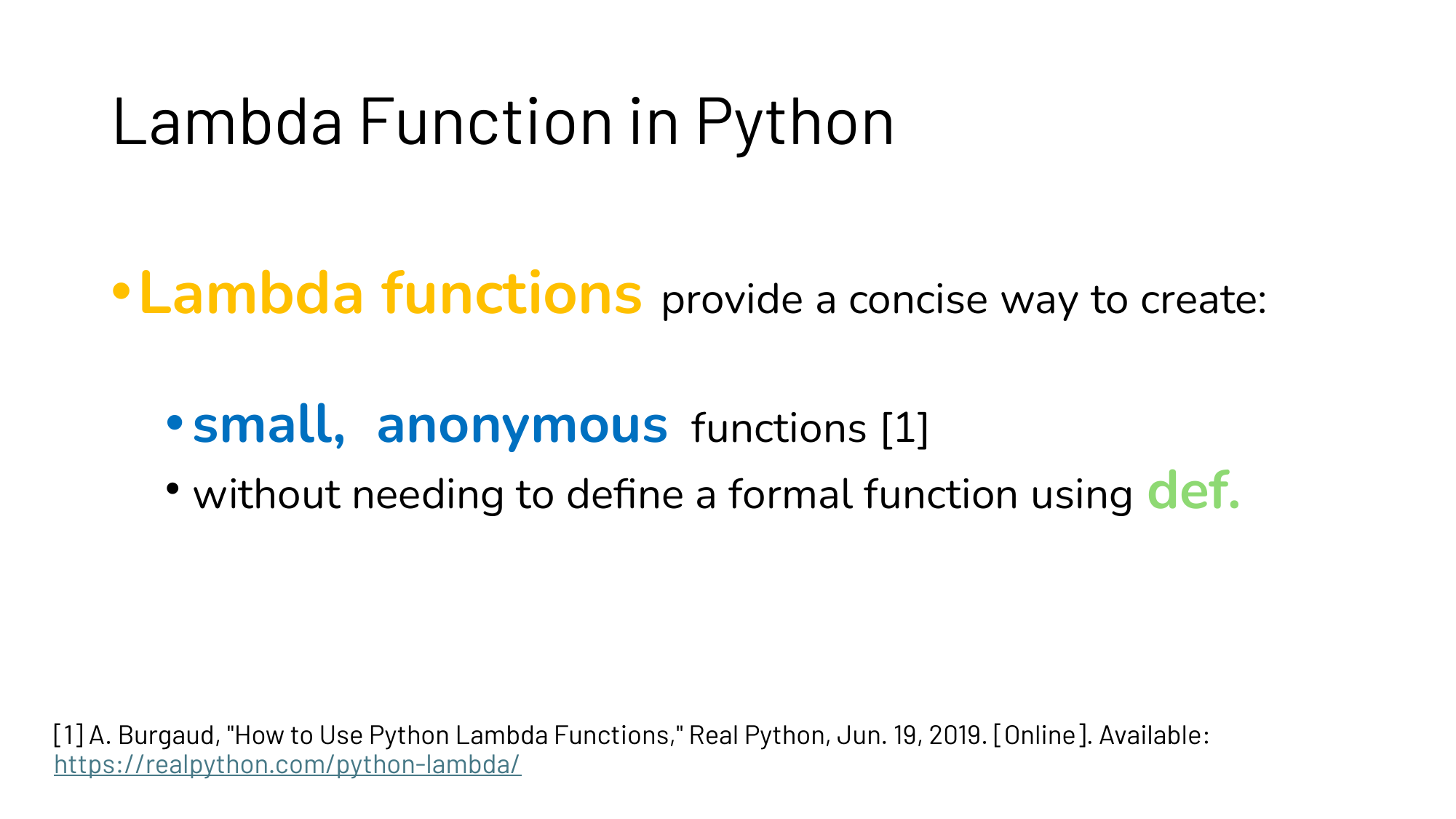

# Lambda Function in Python
Lambda functions provide a concise way to create:

small,  anonymous  functions [1]
without needing to define a formal function using def.

[1] A. Burgaud, "How to Use Python Lambda Functions," Real Python, Jun. 19, 2019. [Online]. Available: https://realpython.com/python-lambda/